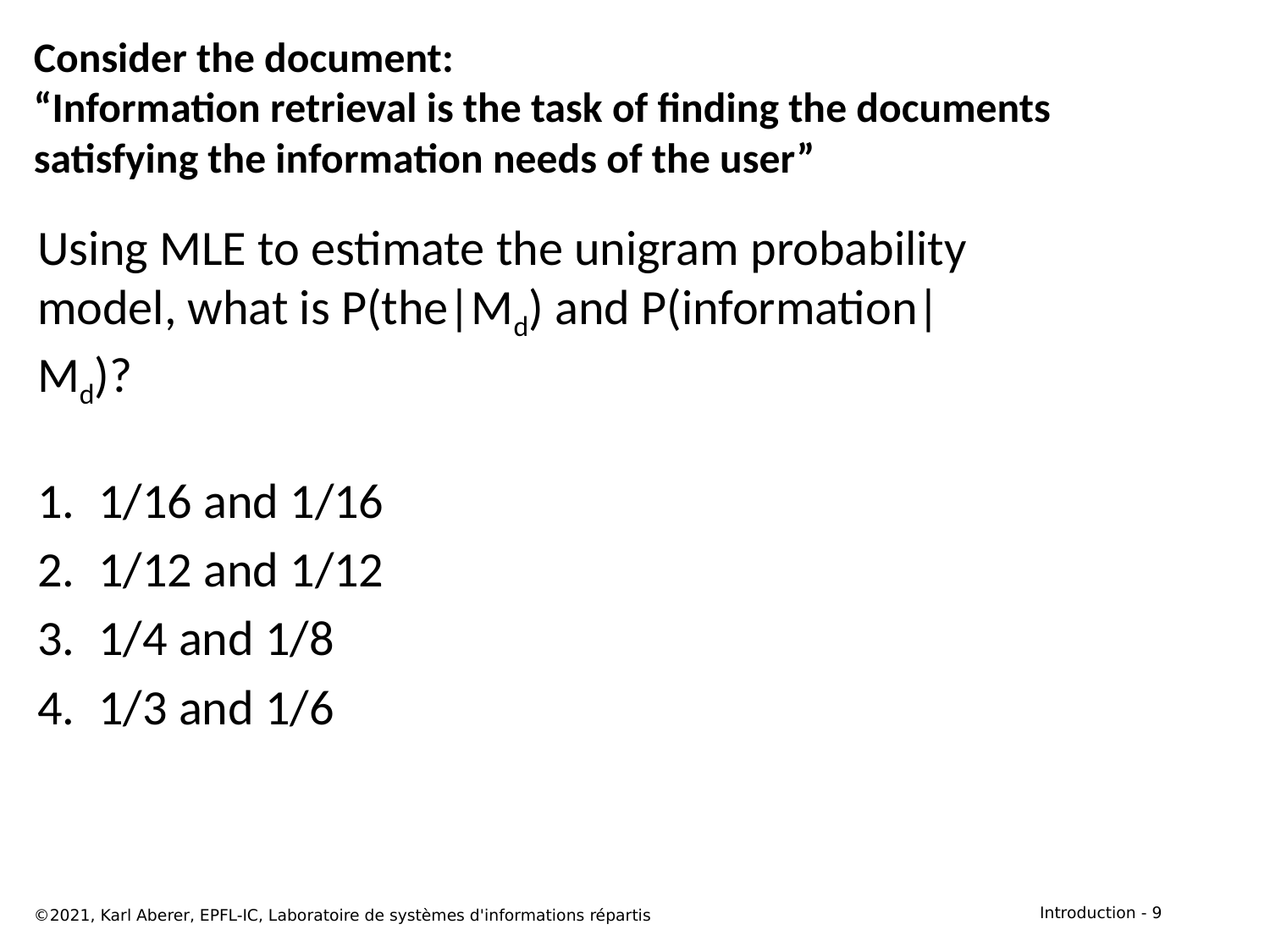

# Consider the document: “Information retrieval is the task of finding the documents satisfying the information needs of the user”

1/16 and 1/16
1/12 and 1/12
1/4 and 1/8
1/3 and 1/6
Using MLE to estimate the unigram probability model, what is P(the|Md) and P(information|Md)?
©2021, Karl Aberer, EPFL-IC, Laboratoire de systèmes d'informations répartis